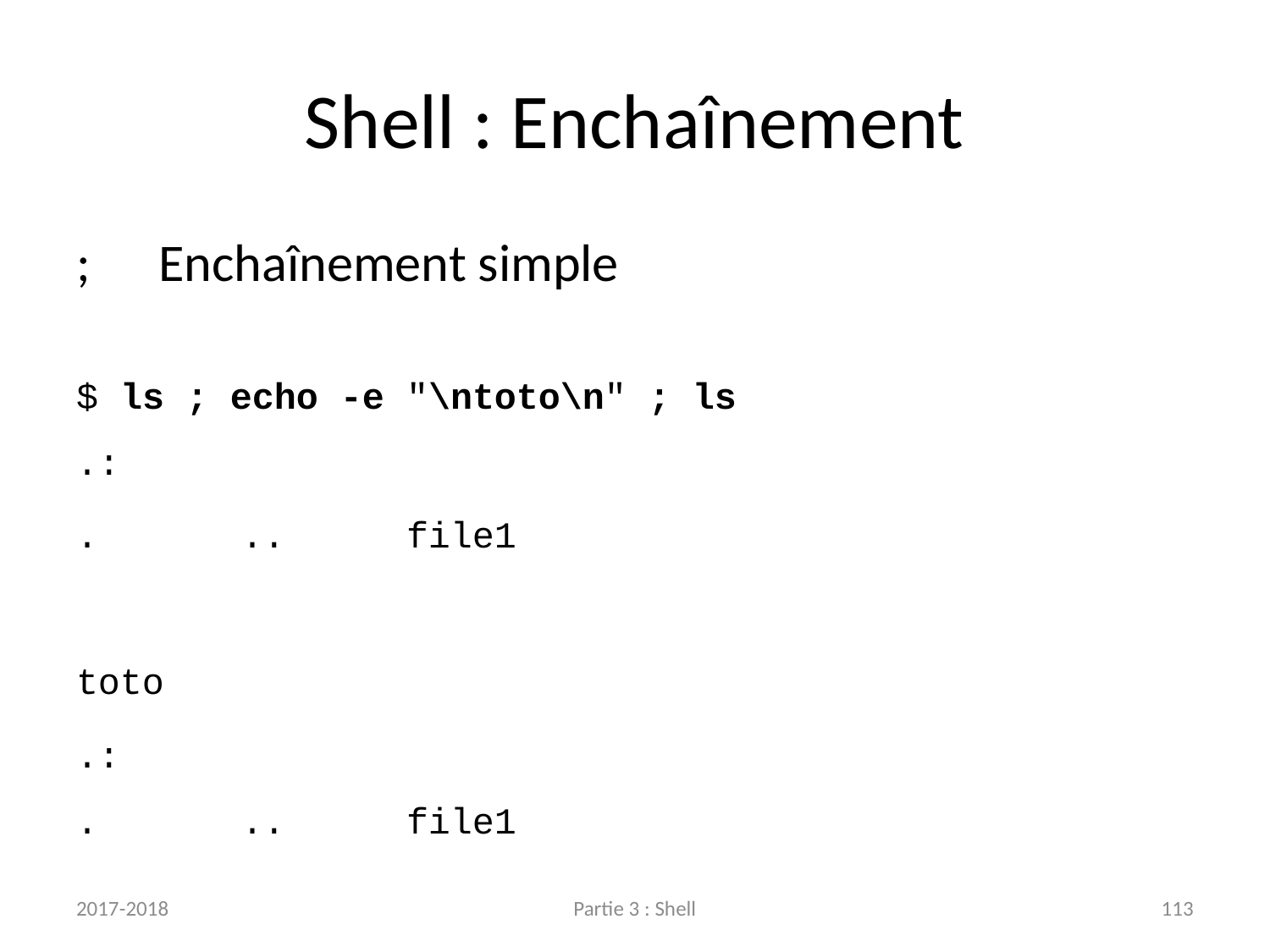

# Shell : Enchaînement
;	Enchaînement simple

$ ls ; echo -e "\ntoto\n" ; ls
.:
.		..		file1

toto
.:
.		..		file1
2017-2018
Partie 3 : Shell
113